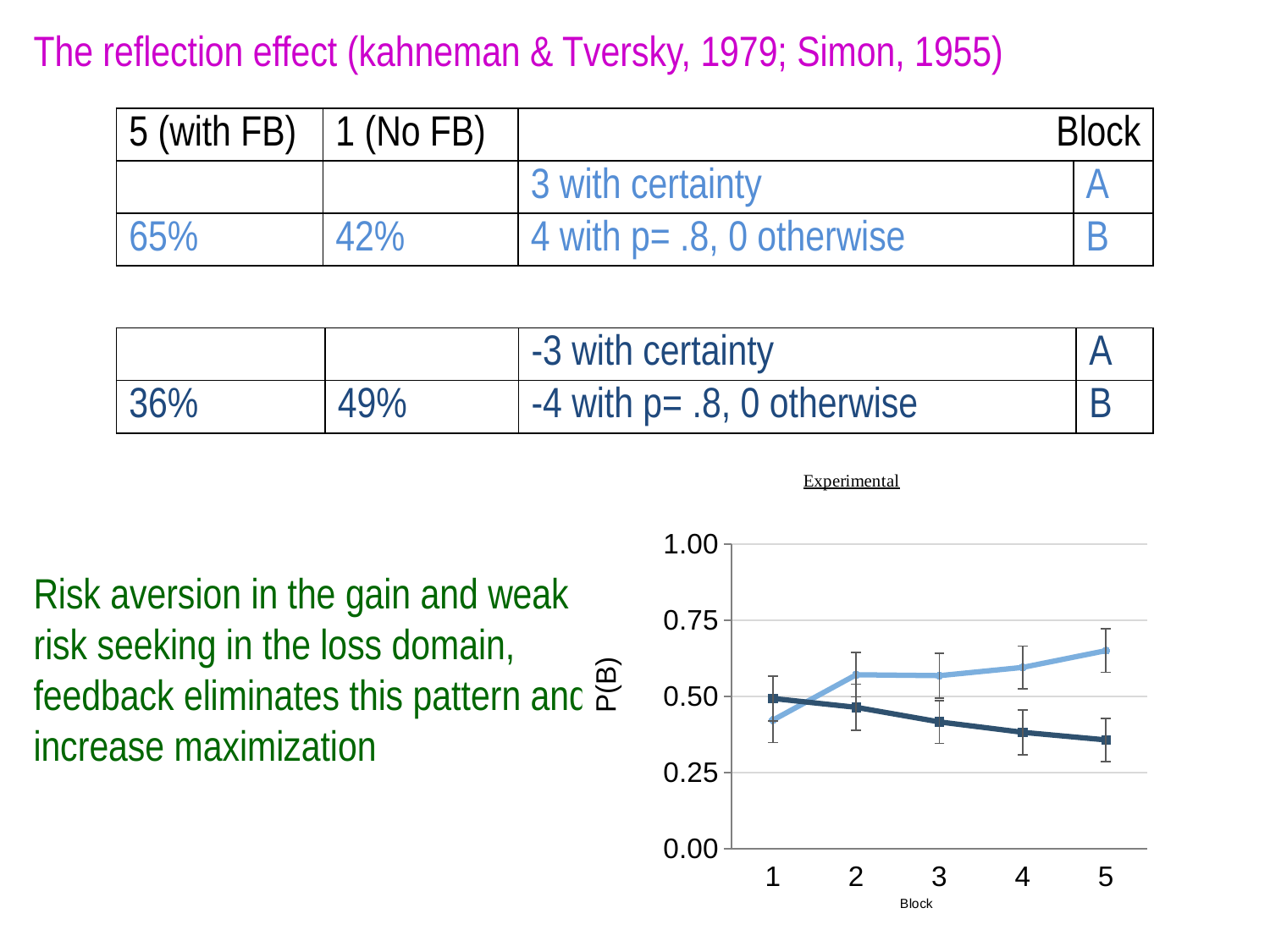

#
The reflection effect (kahneman & Tversky, 1979; Simon, 1955)
| 5 (with FB) | 1 (No FB) | Block |  |
| --- | --- | --- | --- |
|  |  | 3 with certainty | A |
| 65% | 42% | 4 with p= .8, 0 otherwise | B |
|  |  | -3 with certainty | A |
| --- | --- | --- | --- |
| 36% | 49% | -4 with p= .8, 0 otherwise | B |

### Chart: Experimental

| Category | 1: (4, .8; 0) | 5: (-4, .8; 0) |
|---|---|---|
Risk aversion in the gain and weak risk seeking in the loss domain, feedback eliminates this pattern and increase maximization